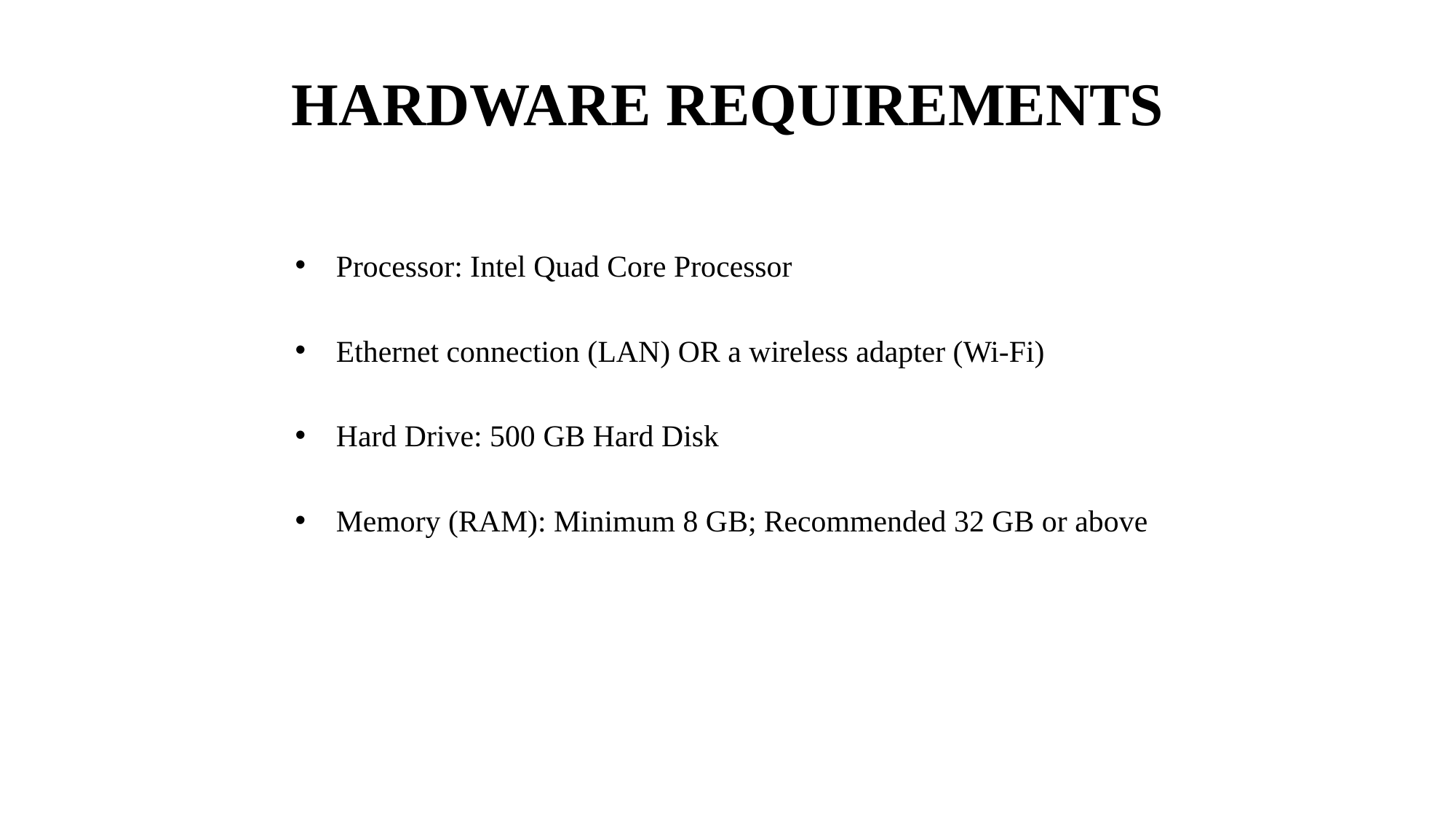

# HARDWARE REQUIREMENTS
Processor: Intel Quad Core Processor

Ethernet connection (LAN) OR a wireless adapter (Wi-Fi)

Hard Drive: 500 GB Hard Disk

Memory (RAM): Minimum 8 GB; Recommended 32 GB or above